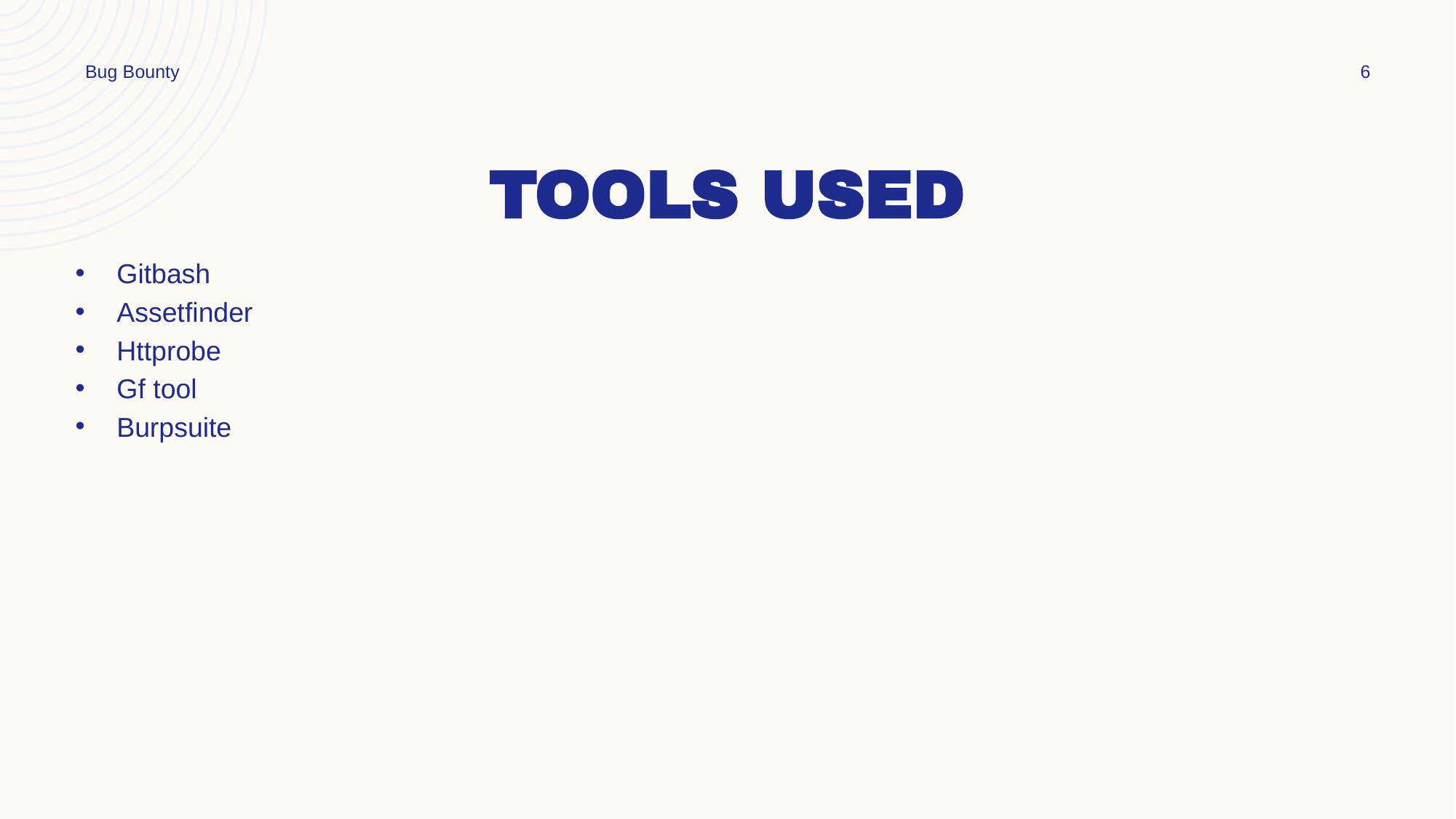

Bug Bounty
6
# Tools used
Gitbash
Assetfinder
Httprobe
Gf tool
Burpsuite